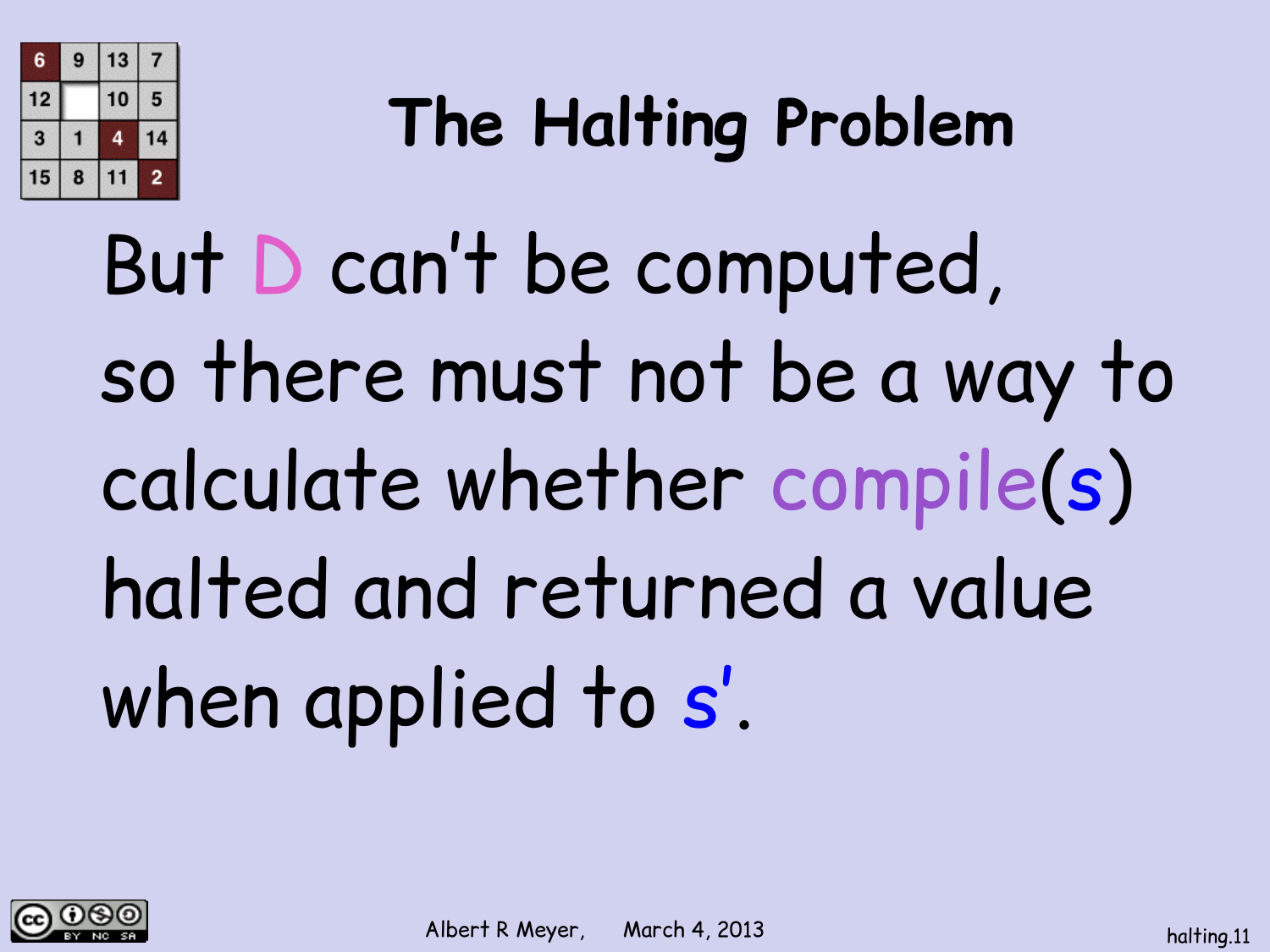

# The Halting Problem

But D can’t be computed,
so there must not be a way to
calculate whether compile(s)
halted and returned a value
when applied to s’.